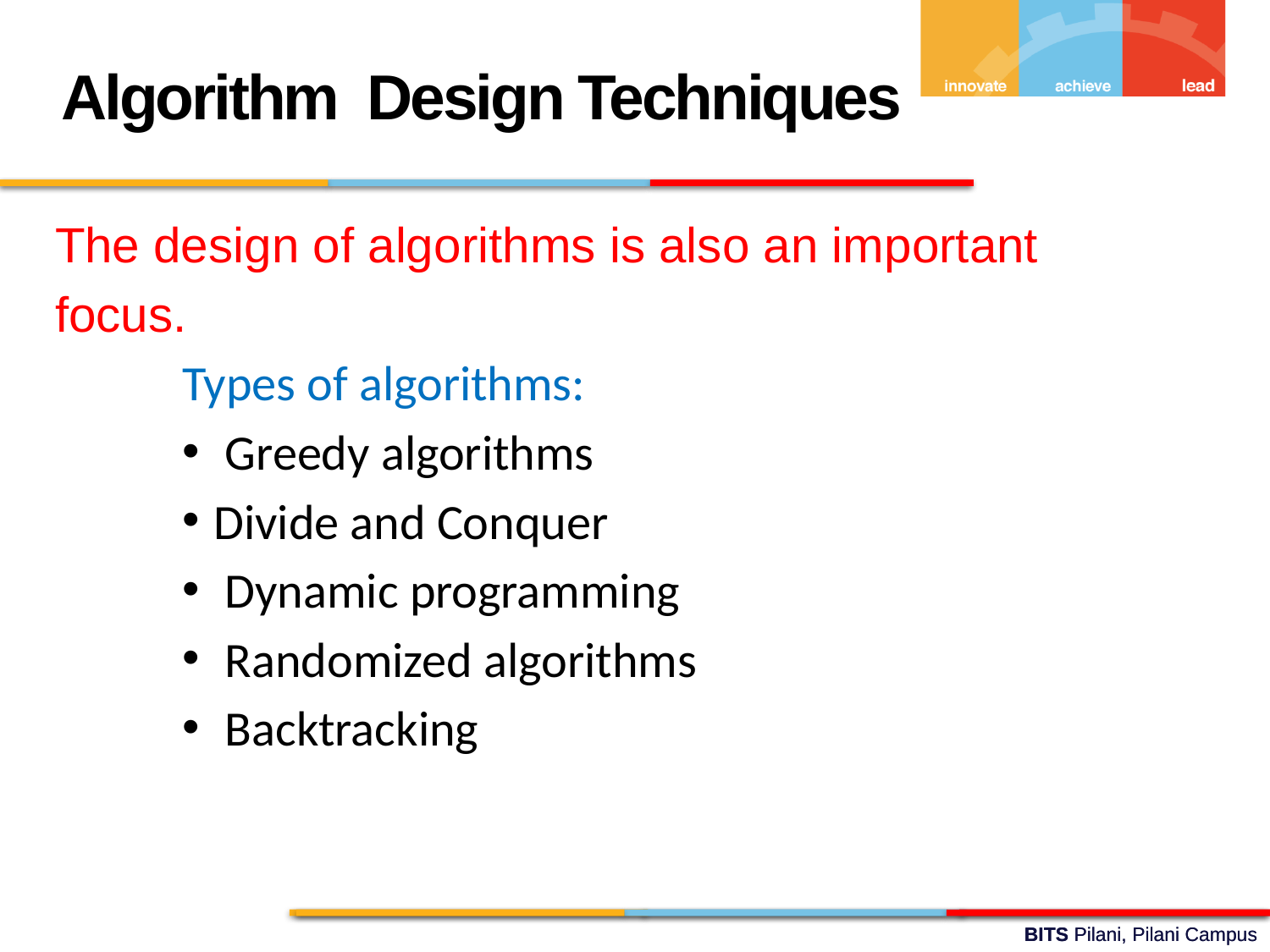

Algorithm  Design Techniques
The design of algorithms is also an important
focus.
Types of algorithms:
 Greedy algorithms
Divide and Conquer
 Dynamic programming
 Randomized algorithms
 Backtracking